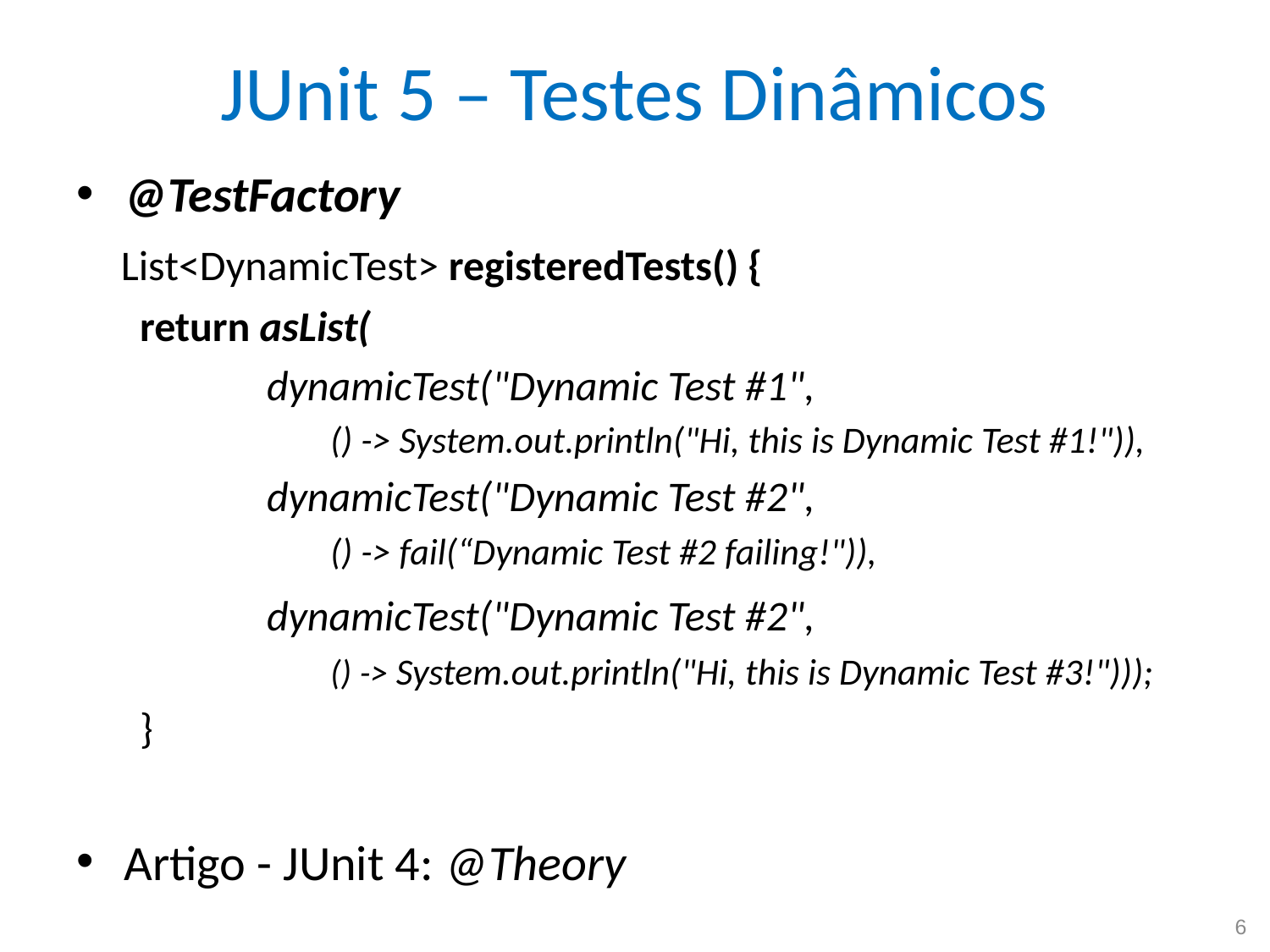

# JUnit 5 – Testes Dinâmicos
@TestFactory
    List<DynamicTest> registeredTests() {
return asList(
	dynamicTest("Dynamic Test #1",
() -> System.out.println("Hi, this is Dynamic Test #1!")),
	dynamicTest("Dynamic Test #2",
() -> fail(“Dynamic Test #2 failing!")),
	dynamicTest("Dynamic Test #2",
() -> System.out.println("Hi, this is Dynamic Test #3!")));
}

Artigo - JUnit 4: @Theory

6